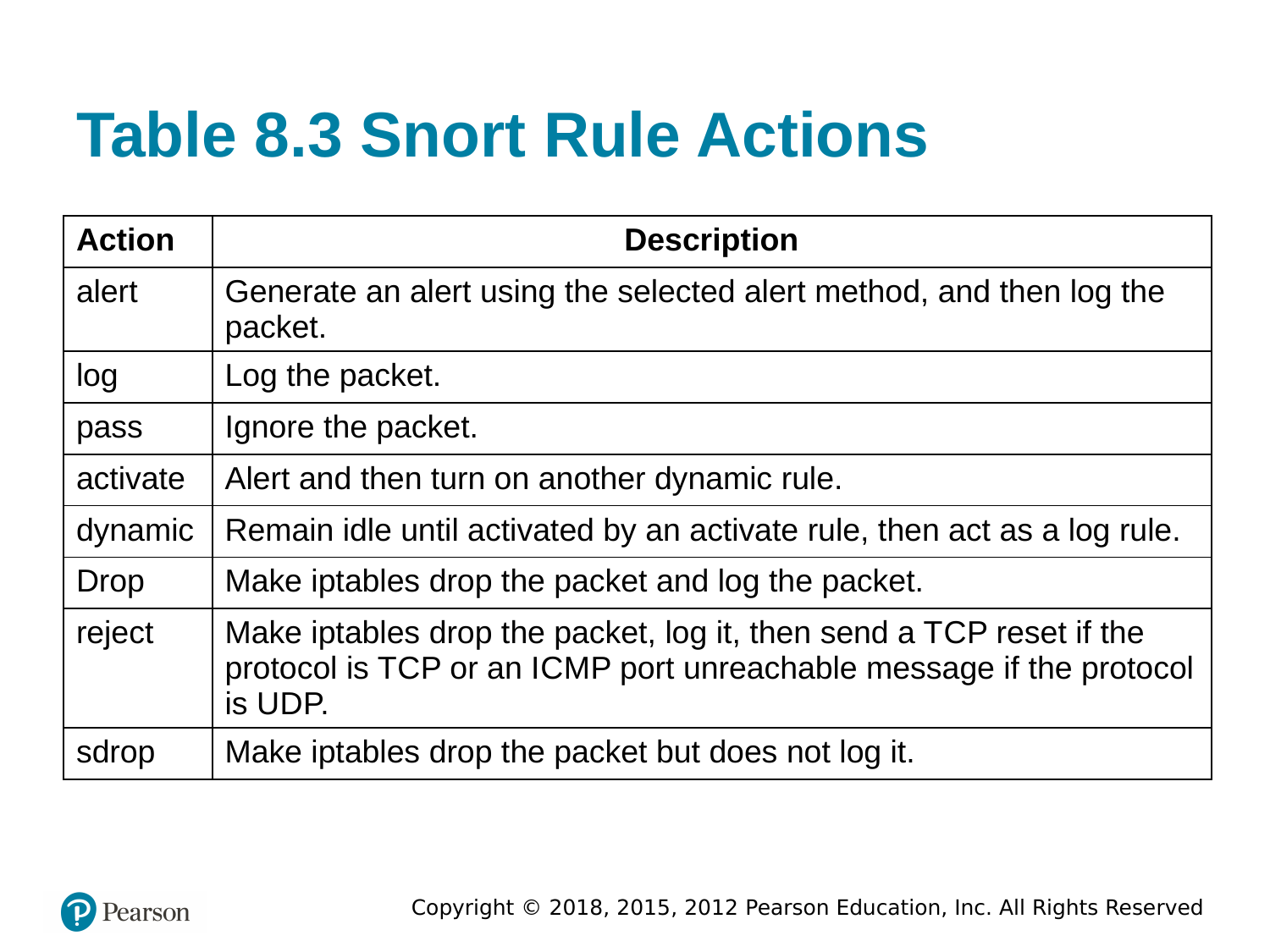

# Table 8.3 Snort Rule Actions
| Action | Description |
| --- | --- |
| alert | Generate an alert using the selected alert method, and then log the packet. |
| log | Log the packet. |
| pass | Ignore the packet. |
| activate | Alert and then turn on another dynamic rule. |
| dynamic | Remain idle until activated by an activate rule, then act as a log rule. |
| Drop | Make iptables drop the packet and log the packet. |
| reject | Make iptables drop the packet, log it, then send a T C P reset if the protocol is T C P or an I C M P port unreachable message if the protocol is U D P. |
| sdrop | Make iptables drop the packet but does not log it. |